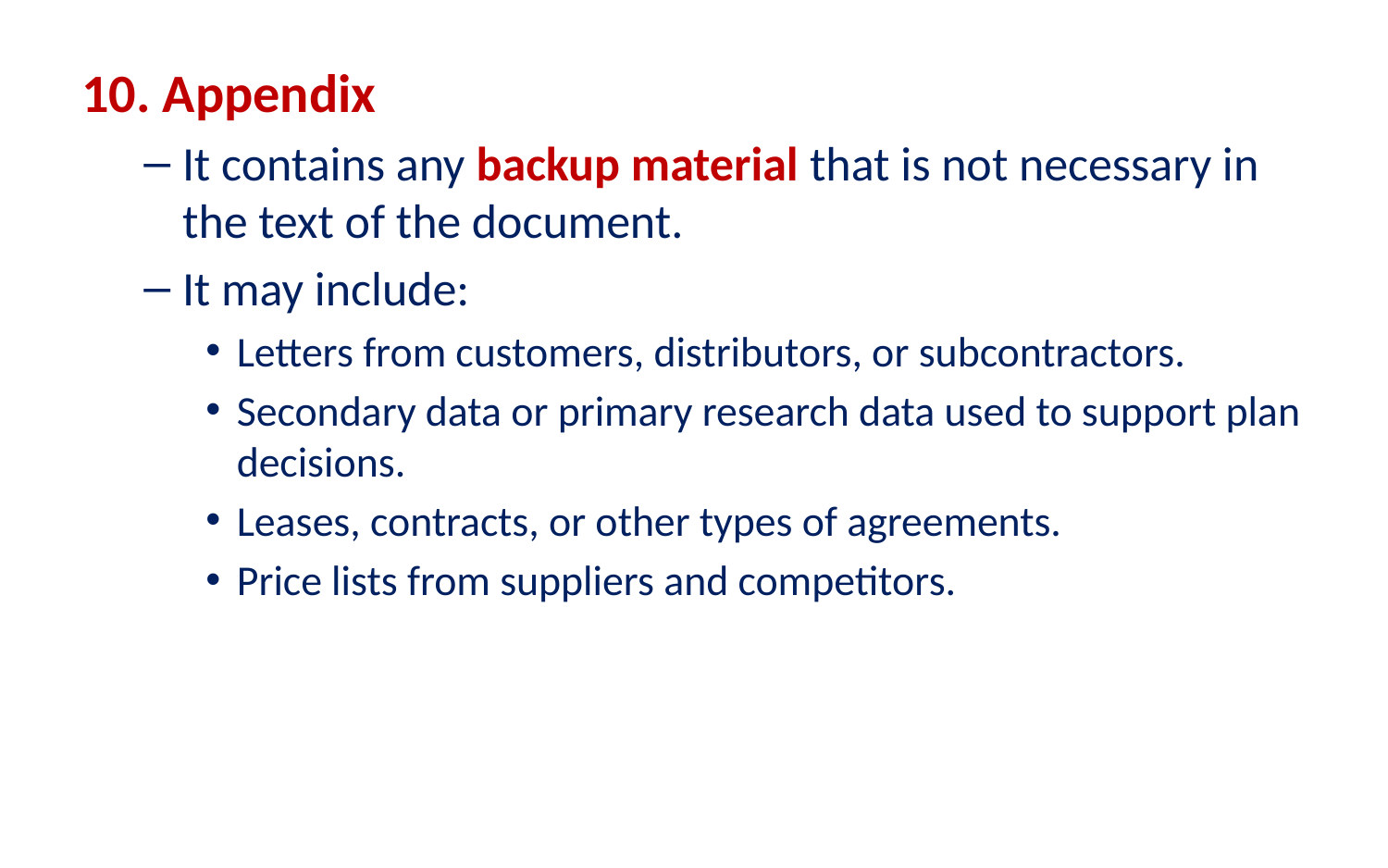

10. Appendix
It contains any backup material that is not necessary in the text of the document.
It may include:
Letters from customers, distributors, or subcontractors.
Secondary data or primary research data used to support plan decisions.
Leases, contracts, or other types of agreements.
Price lists from suppliers and competitors.